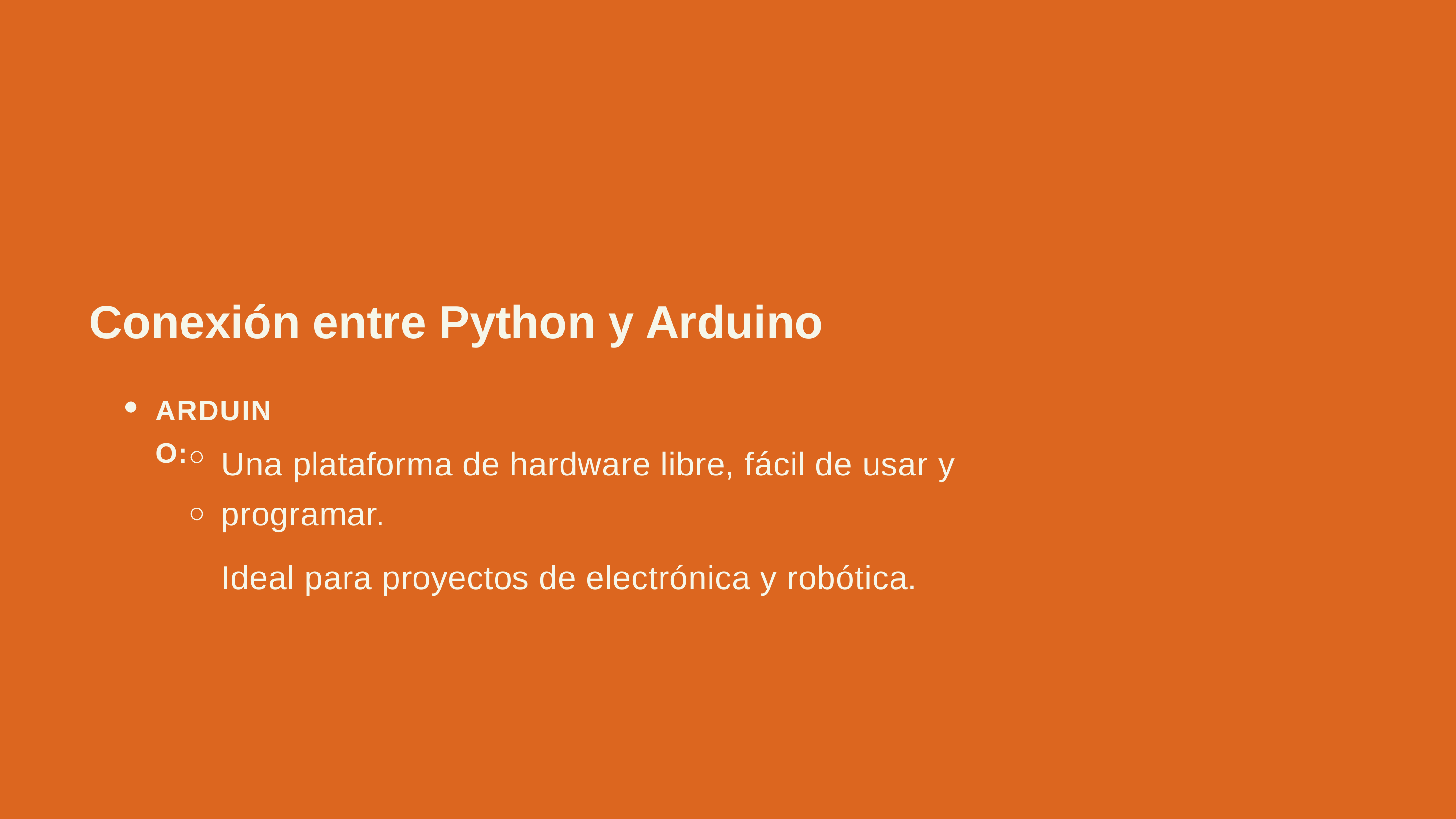

Conexión entre Python y Arduino
ARDUINO:

Una plataforma de hardware libre, fácil de usar y programar.
Ideal para proyectos de electrónica y robótica.